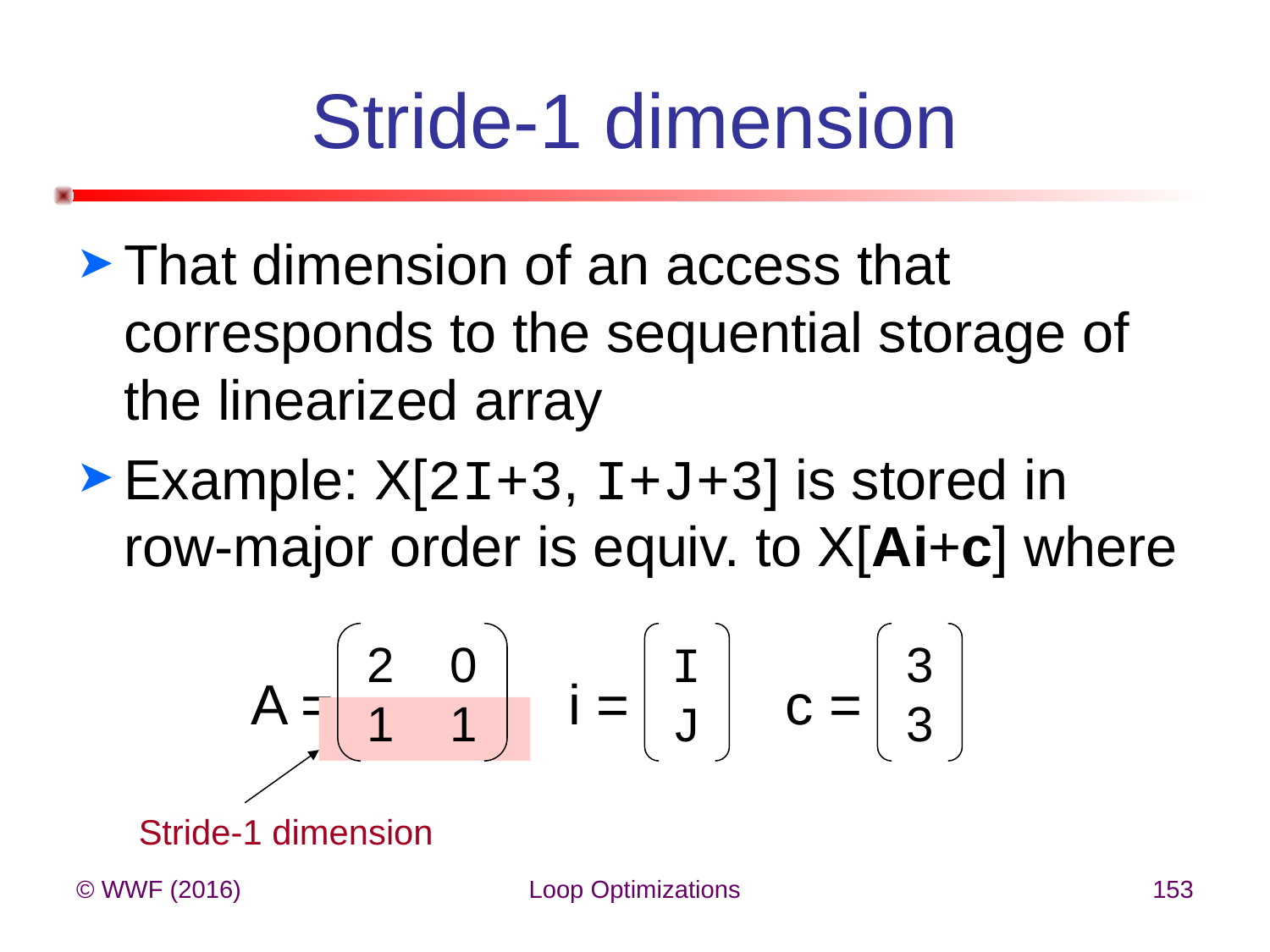

# Stride-1 dimension
That dimension of an access that corresponds to the sequential storage of the linearized array
Example: X[2I+3, I+J+3] is stored in row-major order is equiv. to X[Ai+c] where

		A =               i =          c =

2    0
1    1
I
J
3
3

Stride-1 dimension
© WWF (2016)
Loop Optimizations
153